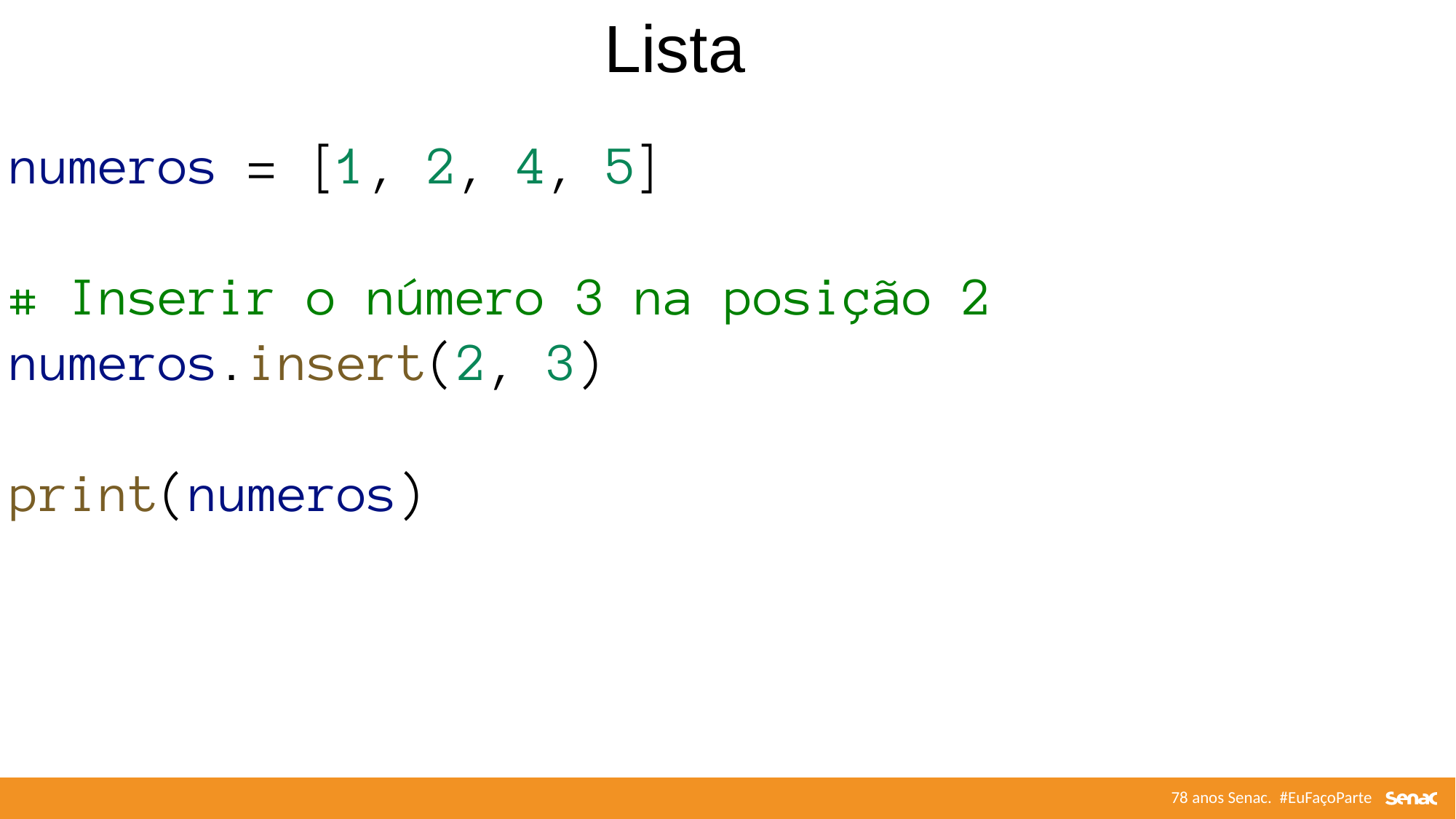

Lista

numeros = [1, 2, 4, 5]

# Inserir o número 3 na posição 2
numeros.insert(2, 3)

print(numeros)